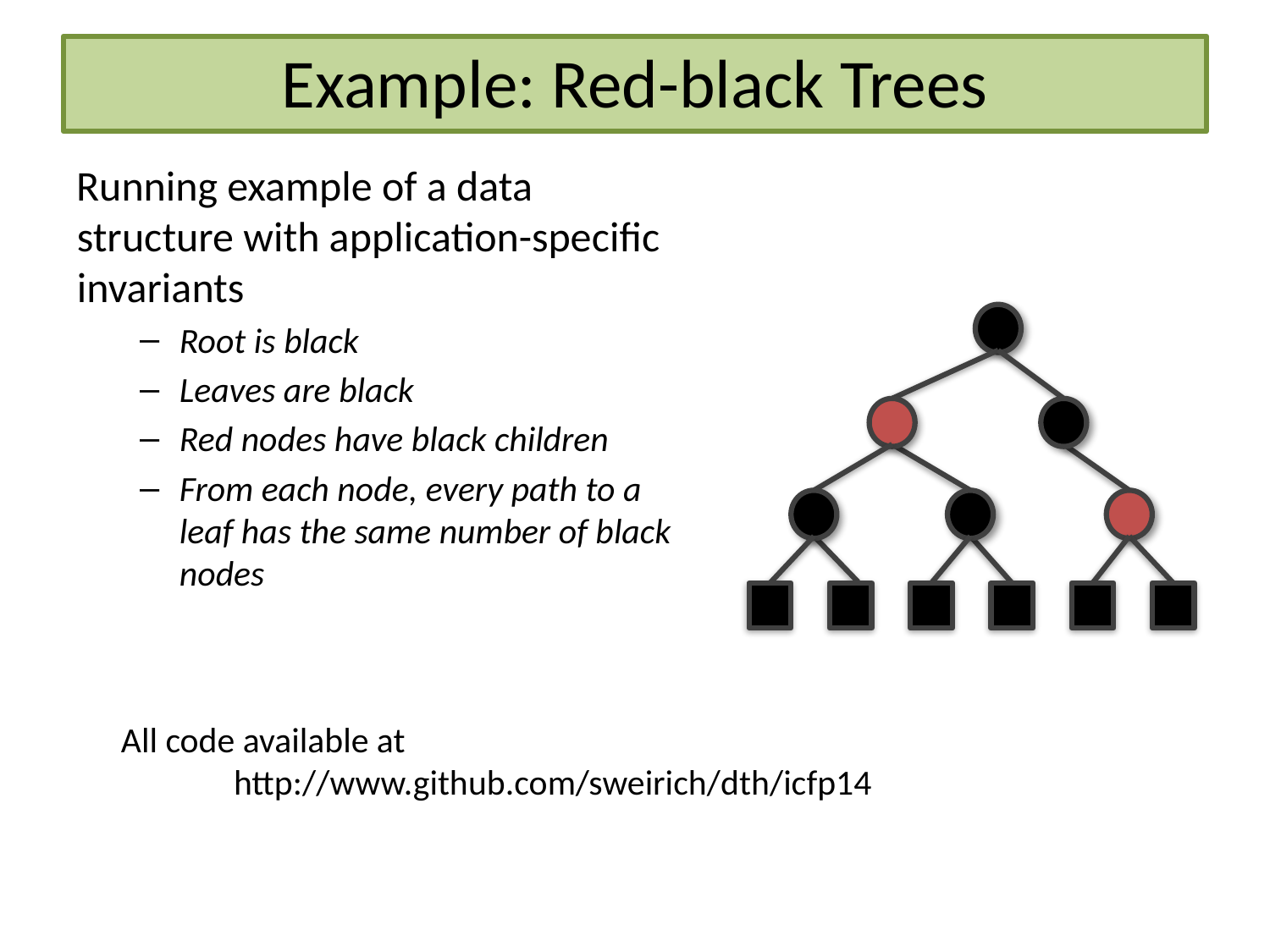

# Example: Red-black Trees
Running example of a data structure with application-specific invariants
Root is black
Leaves are black
Red nodes have black children
From each node, every path to a leaf has the same number of black nodes

All code available at
              http://www.github.com/sweirich/dth/icfp14